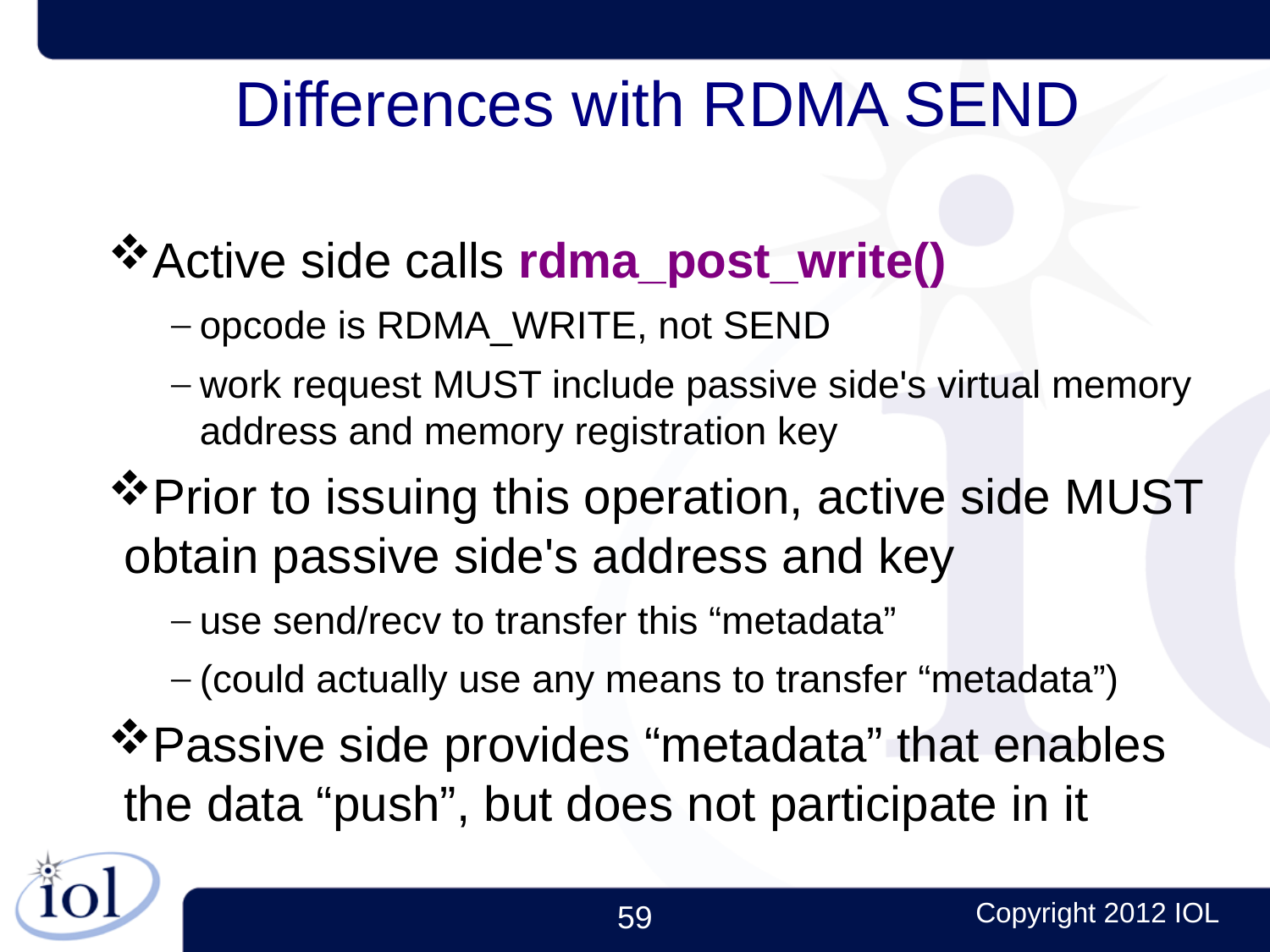

Differences with RDMA SEND
Active side calls rdma_post_write()
opcode is RDMA_WRITE, not SEND
work request MUST include passive side's virtual memory address and memory registration key
Prior to issuing this operation, active side MUST obtain passive side's address and key
use send/recv to transfer this “metadata”
(could actually use any means to transfer “metadata”)
Passive side provides “metadata” that enables the data “push”, but does not participate in it